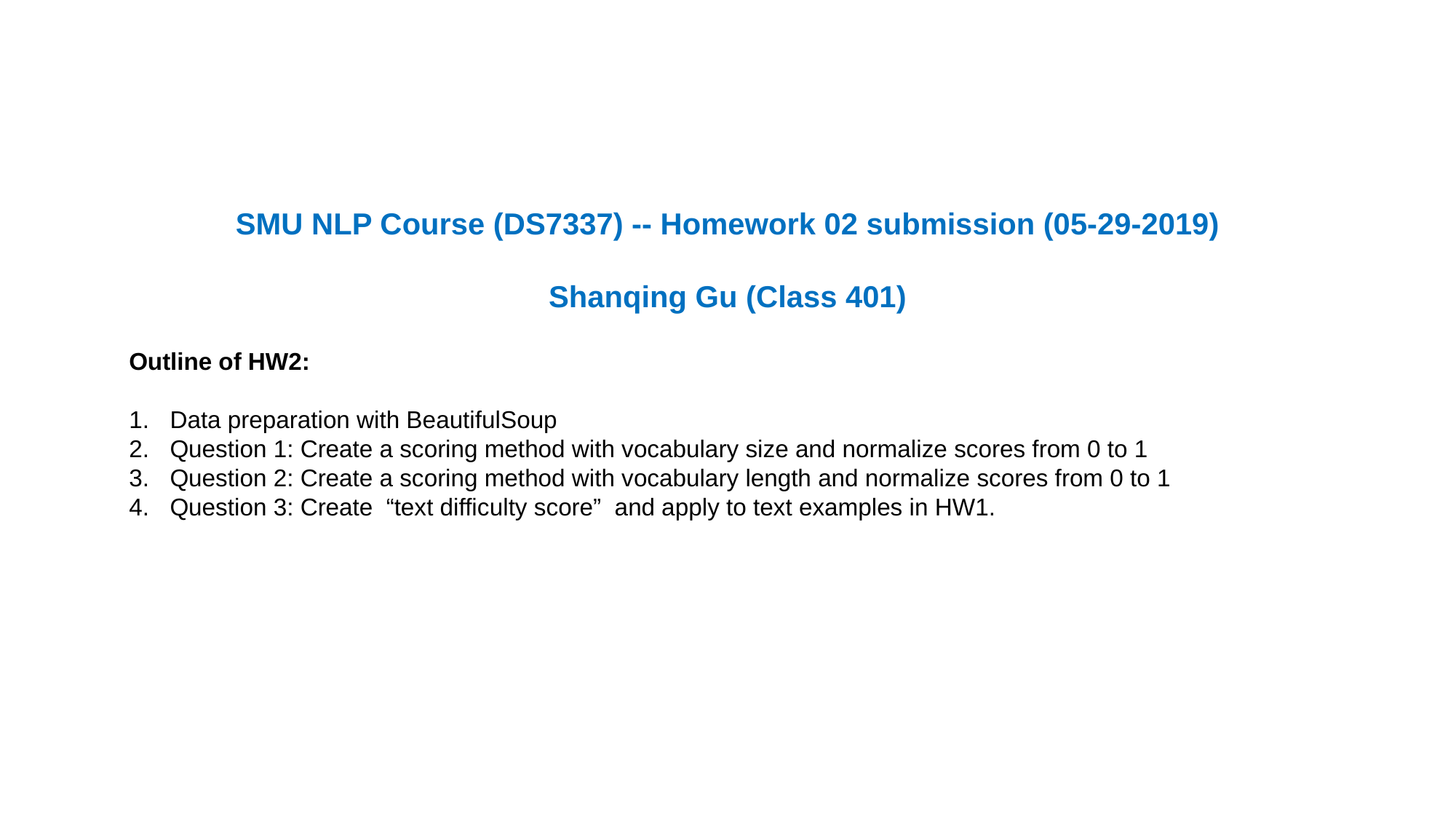

SMU NLP Course (DS7337) -- Homework 02 submission (05-29-2019)

Shanqing Gu (Class 401)

Outline of HW2:

Data preparation with BeautifulSoup
Question 1: Create a scoring method with vocabulary size and normalize scores from 0 to 1
Question 2: Create a scoring method with vocabulary length and normalize scores from 0 to 1
Question 3: Create  “text difficulty score”  and apply to text examples in HW1.